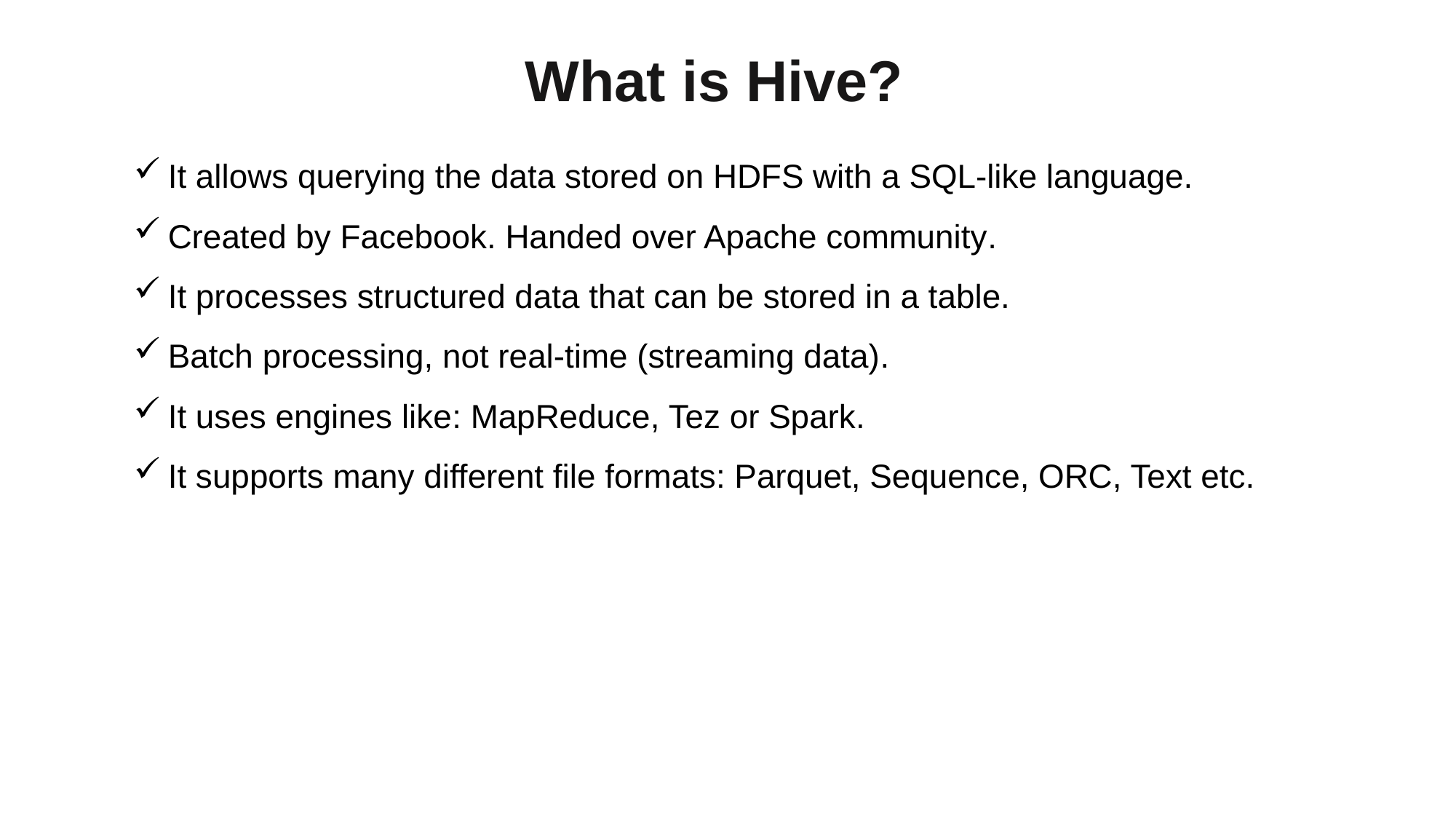

# What is Hive?
It allows querying the data stored on HDFS with a SQL-like language.
Created by Facebook. Handed over Apache community.
It processes structured data that can be stored in a table.
Batch processing, not real-time (streaming data).
It uses engines like: MapReduce, Tez or Spark.
It supports many different file formats: Parquet, Sequence, ORC, Text etc.